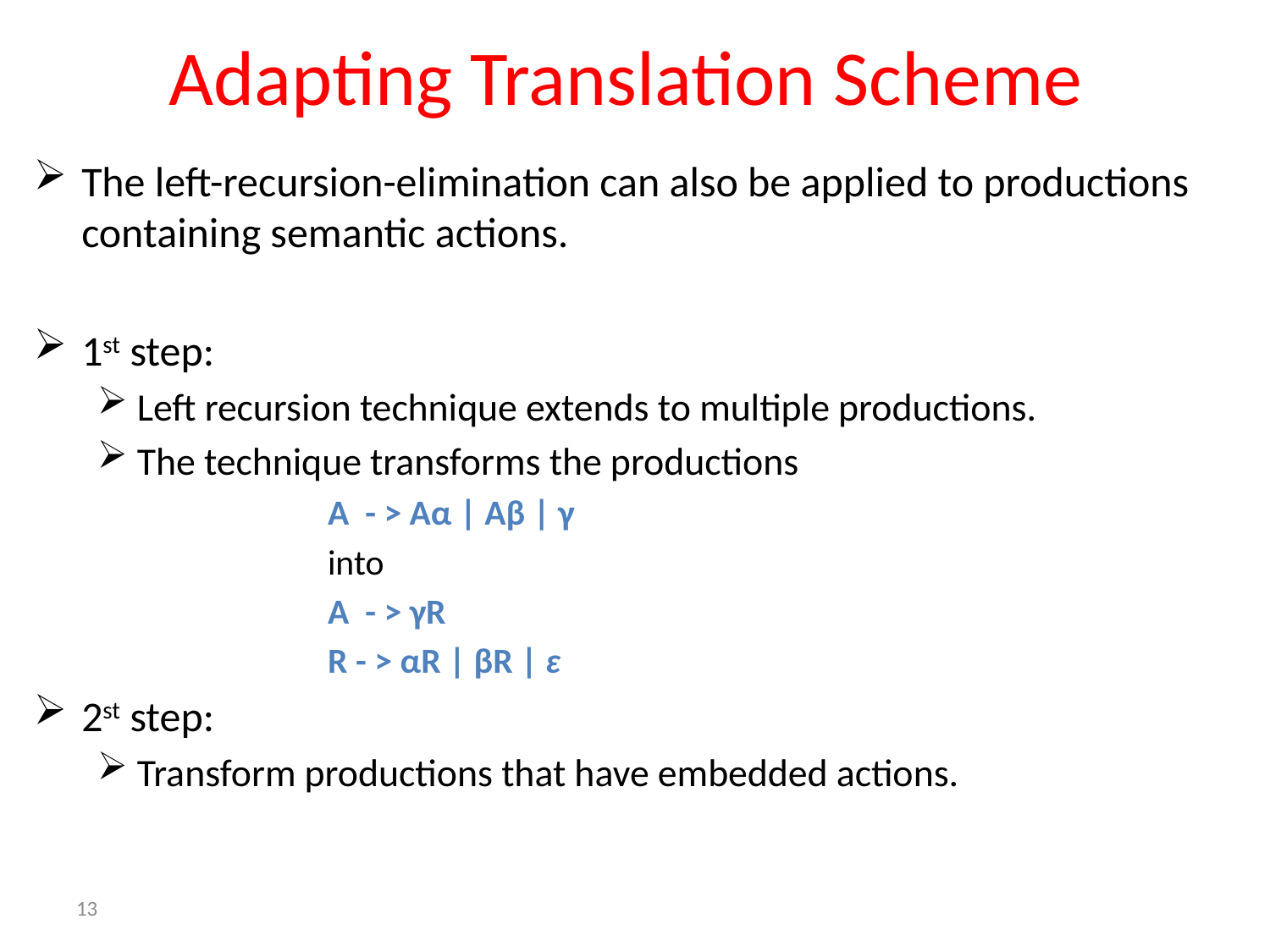

# Adapting Translation Scheme
The left-recursion-elimination can also be applied to productions containing semantic actions.

1st step:
Left recursion technique extends to multiple productions.
The technique transforms the productions
		 A  - > Aα | Aβ | γ
		 into
		 A  - > γR
		 R - > αR | βR | ɛ
2st step:
Transform productions that have embedded actions.
13